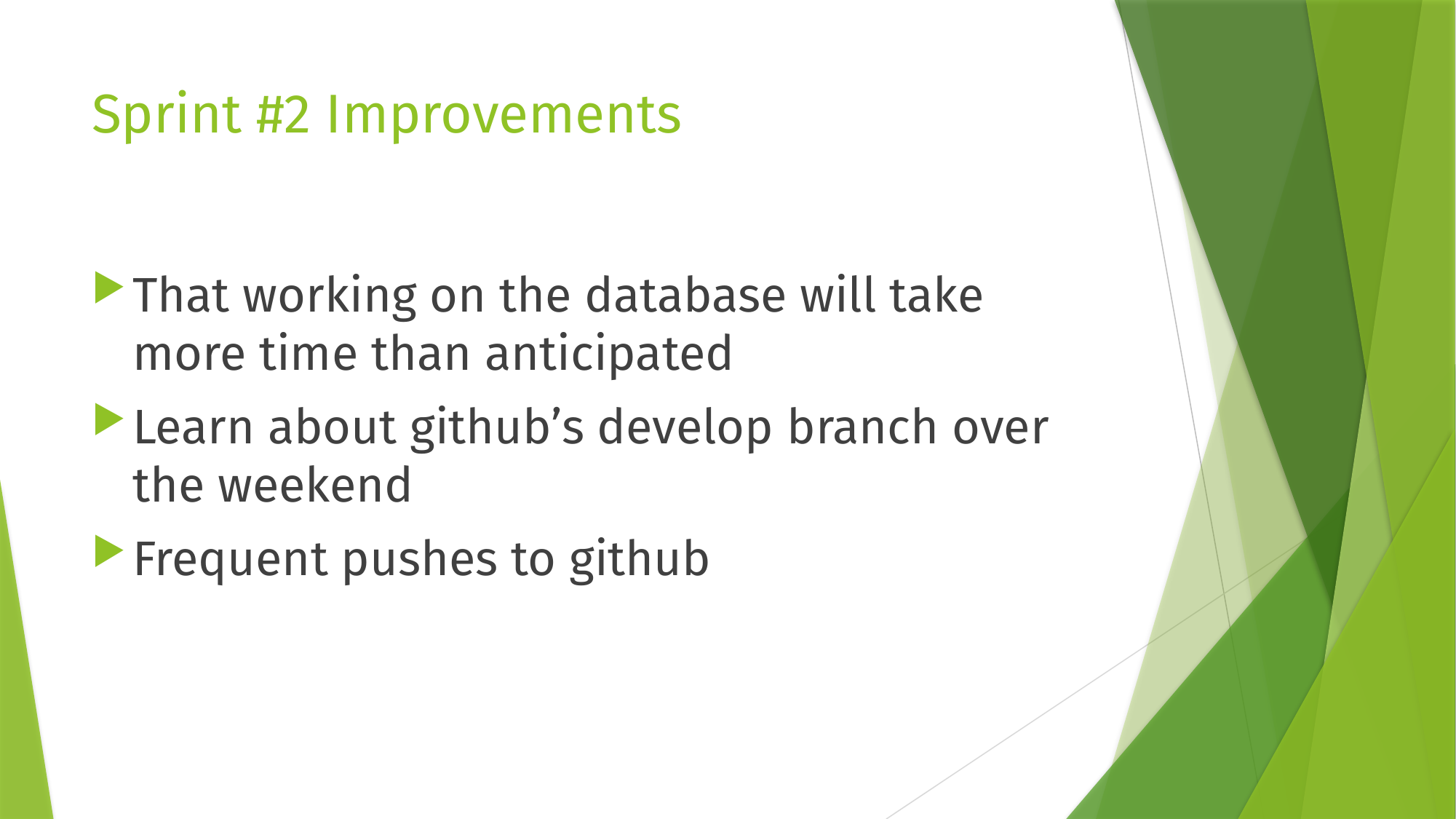

# Sprint #2 Improvements
That working on the database will take more time than anticipated
Learn about github’s develop branch over the weekend
Frequent pushes to github